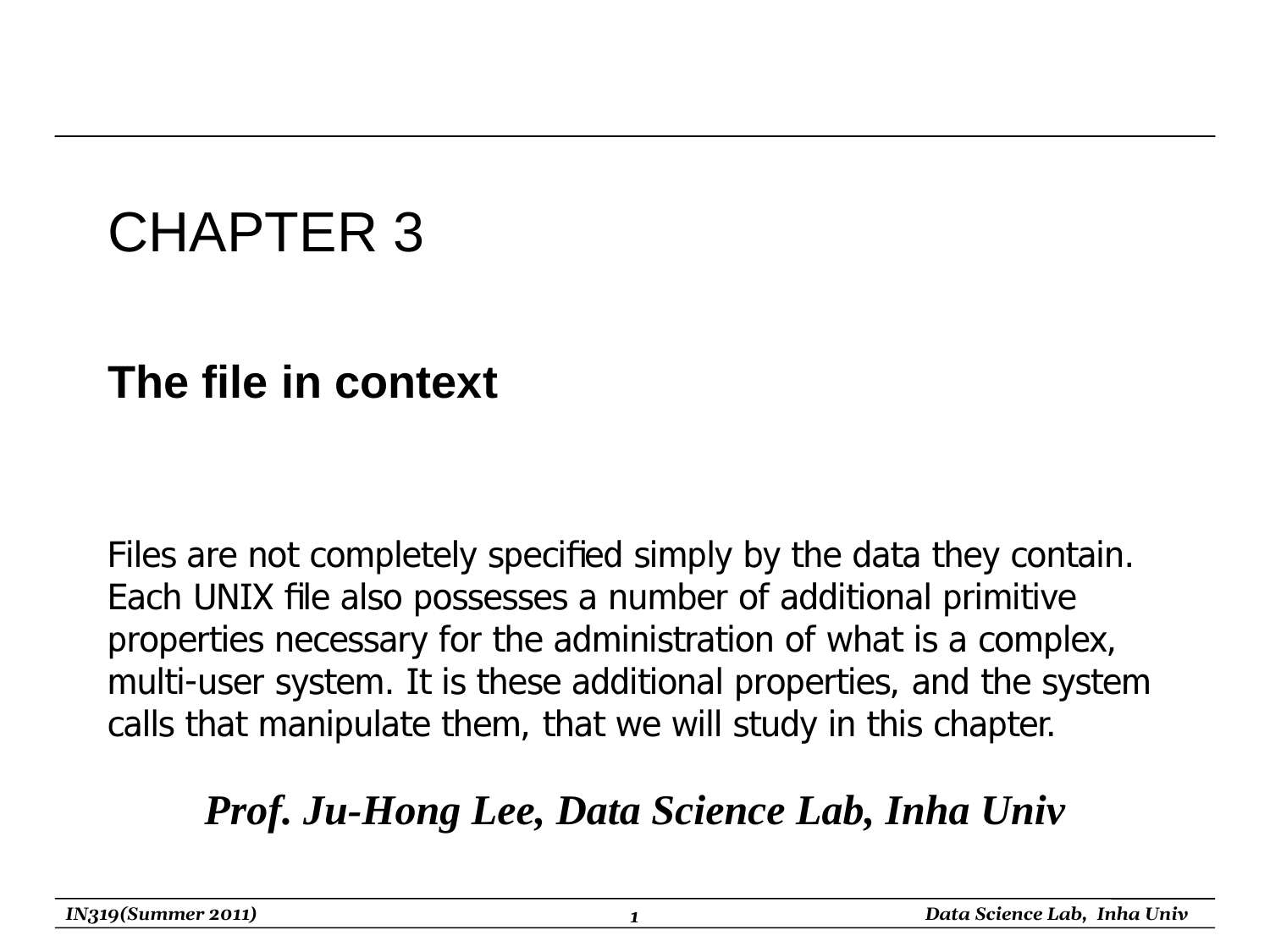

# CHAPTER 3
The file in context
Files are not completely specified simply by the data they contain. Each UNIX file also possesses a number of additional primitive properties necessary for the administration of what is a complex, multi-user system. It is these additional properties, and the system calls that manipulate them, that we will study in this chapter.
Prof. Ju-Hong Lee, Data Science Lab, Inha Univ
1